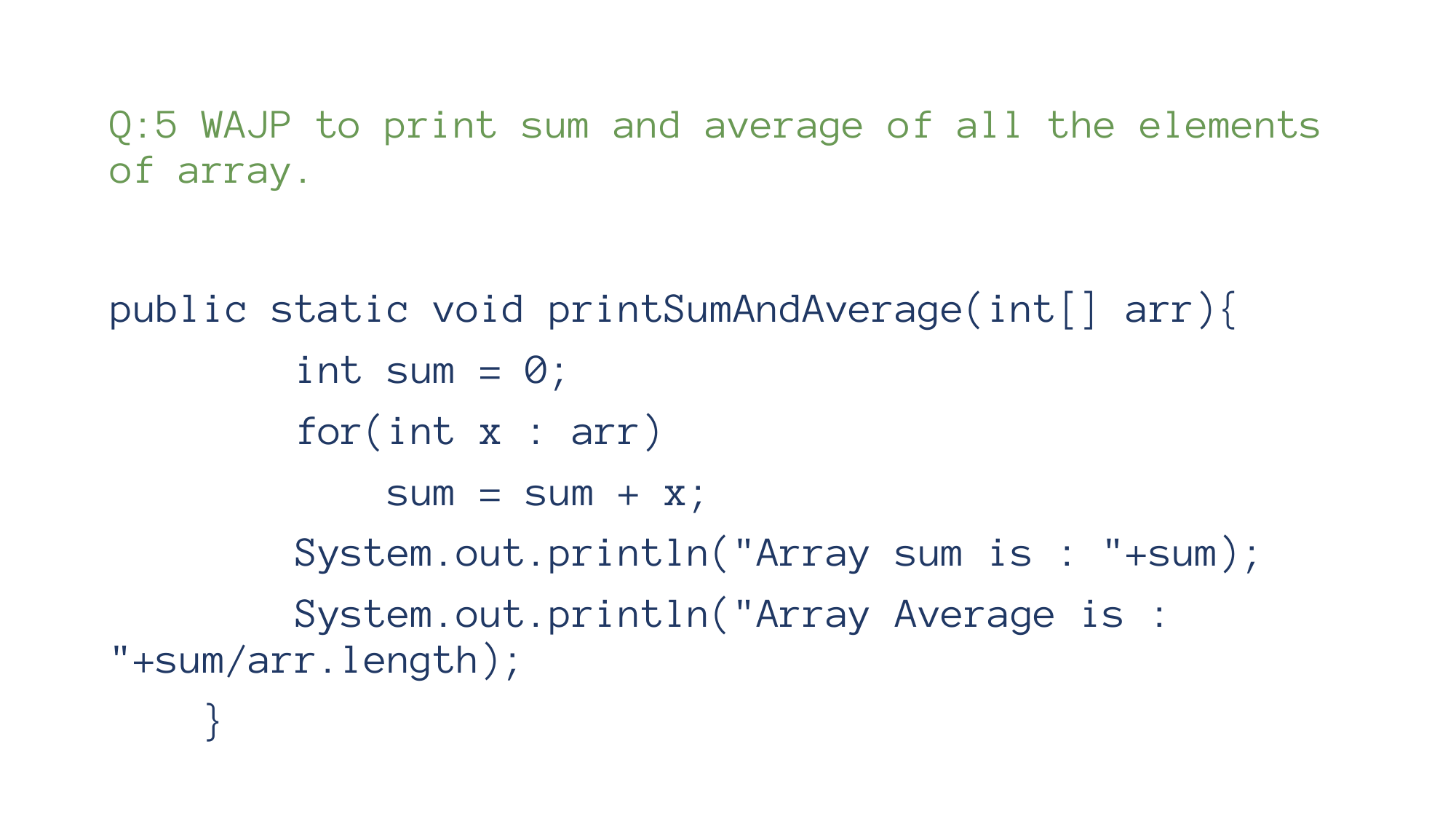

# Q:5 WAJP to print sum and average of all the elements of array.
public static void printSumAndAverage(int[] arr){
        int sum = 0;
        for(int x : arr)
            sum = sum + x;
        System.out.println("Array sum is : "+sum);
        System.out.println("Array Average is : "+sum/arr.length);
    }